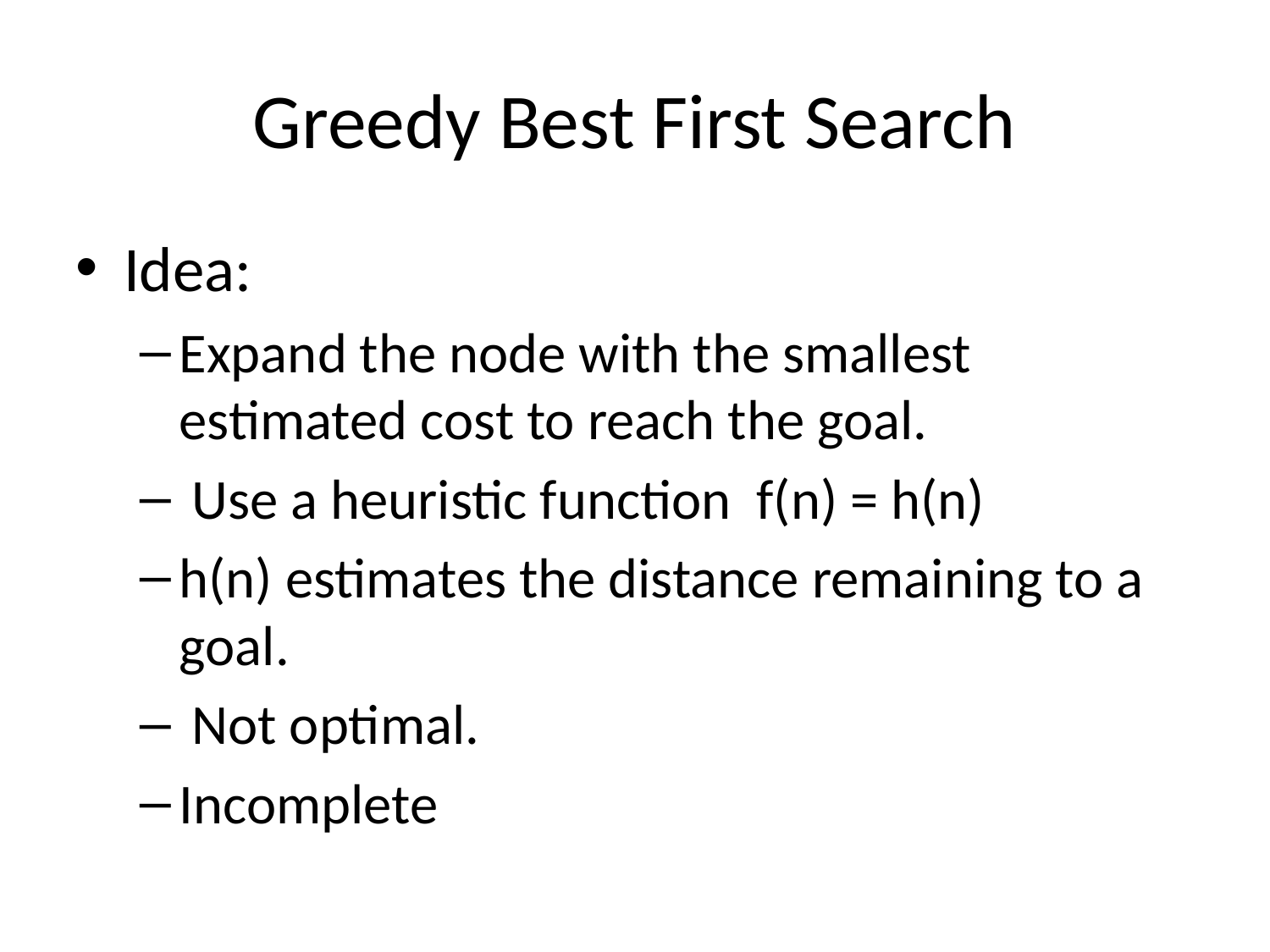

# Greedy Best First Search
Idea:
Expand the node with the smallest estimated cost to reach the goal.
 Use a heuristic function  f(n) = h(n)
h(n) estimates the distance remaining to a goal.
 Not optimal.
Incomplete